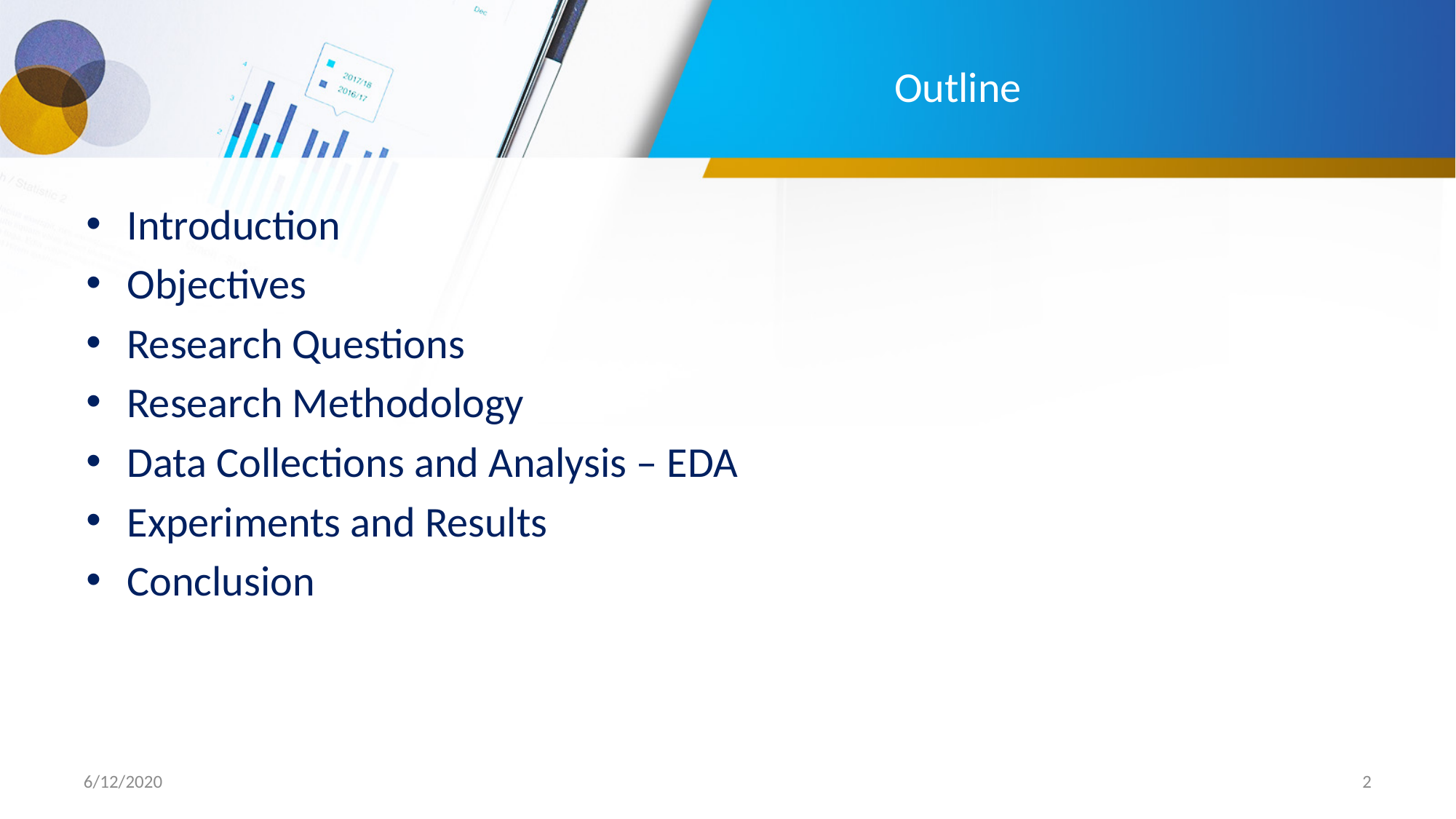

# Outline
Introduction
Objectives
Research Questions
Research Methodology
Data Collections and Analysis – EDA
Experiments and Results
Conclusion

6/12/2020
2